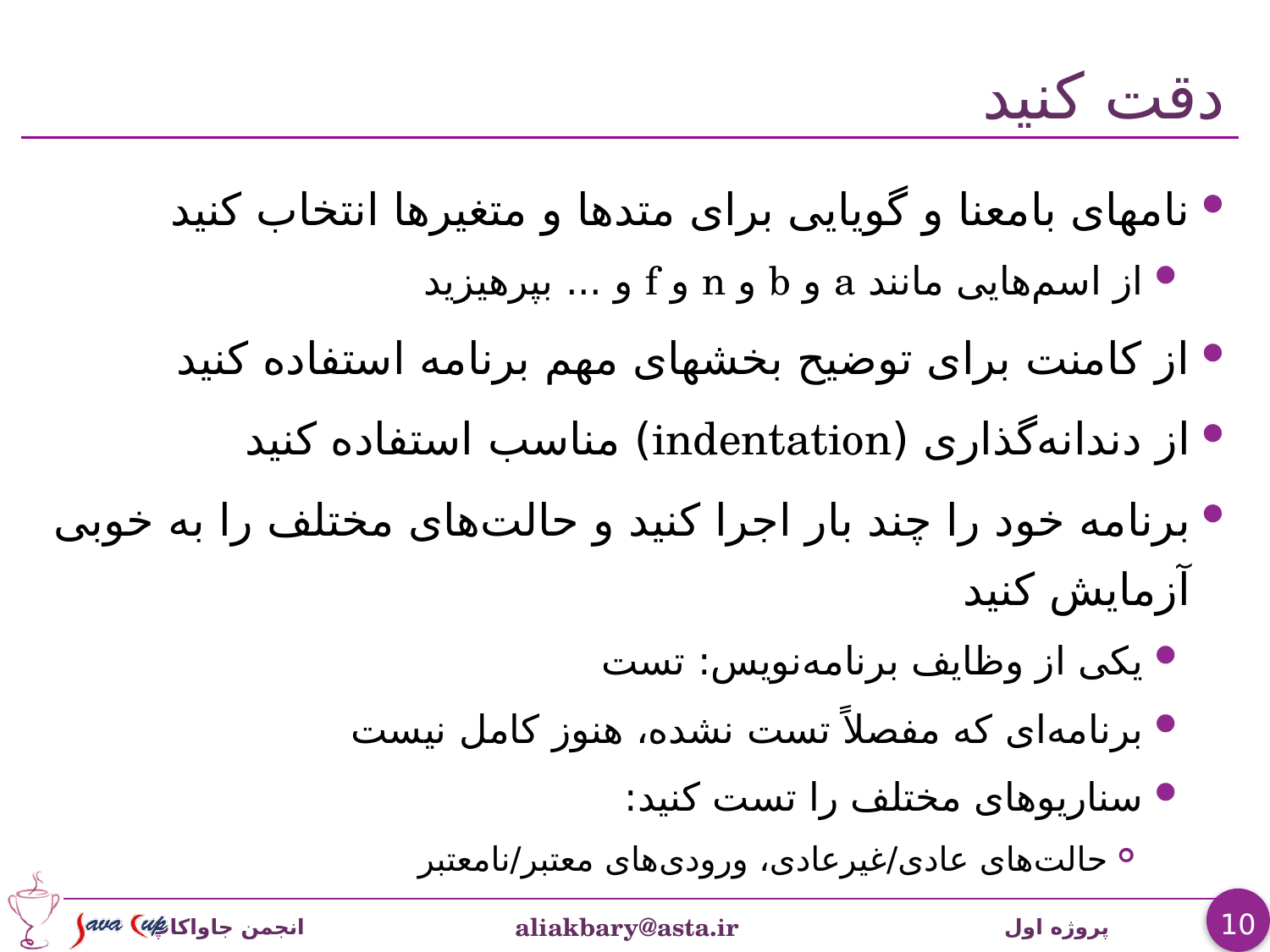

# دقت کنید
نامهای بامعنا و گویایی برای متدها و متغیرها انتخاب کنید
از اسم‌هایی مانند a و b و n و f و ... بپرهیزید
از کامنت برای توضیح بخشهای مهم برنامه استفاده کنید
از دندانه‌گذاری (indentation) مناسب استفاده کنید
برنامه خود را چند بار اجرا کنید و حالت‌های مختلف را به خوبی آزمایش کنید
یکی از وظایف برنامه‌نویس: تست
برنامه‌ای که مفصلاً تست نشده، هنوز کامل نیست
سناریوهای مختلف را تست کنید:
حالت‌های عادی/غیرعادی، ورودی‌های معتبر/نامعتبر